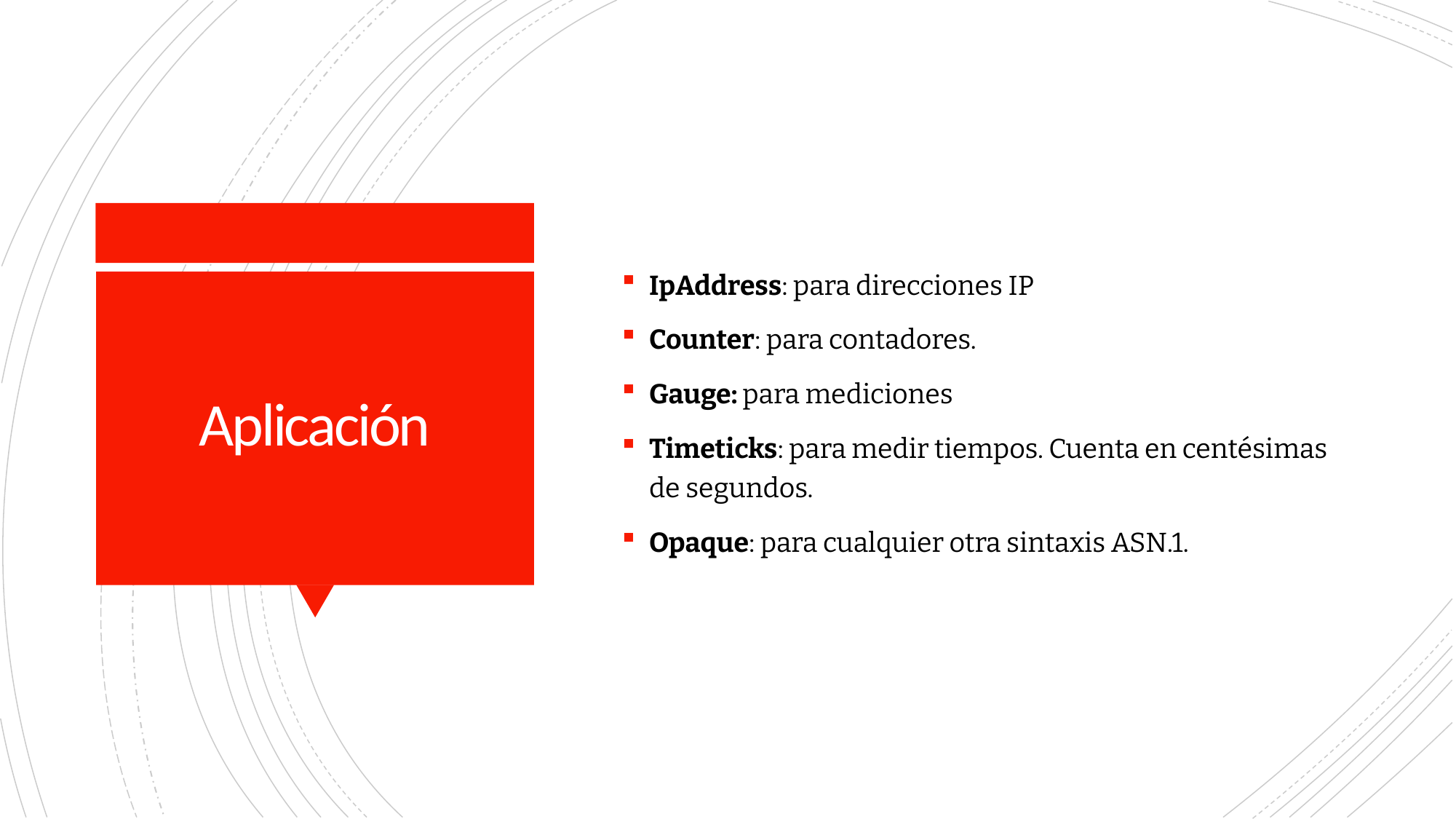

IpAddress: para direcciones IP
Counter: para contadores.
Gauge: para mediciones
Timeticks: para medir tiempos. Cuenta en centésimas de segundos.
Opaque: para cualquier otra sintaxis ASN.1.
# Aplicación